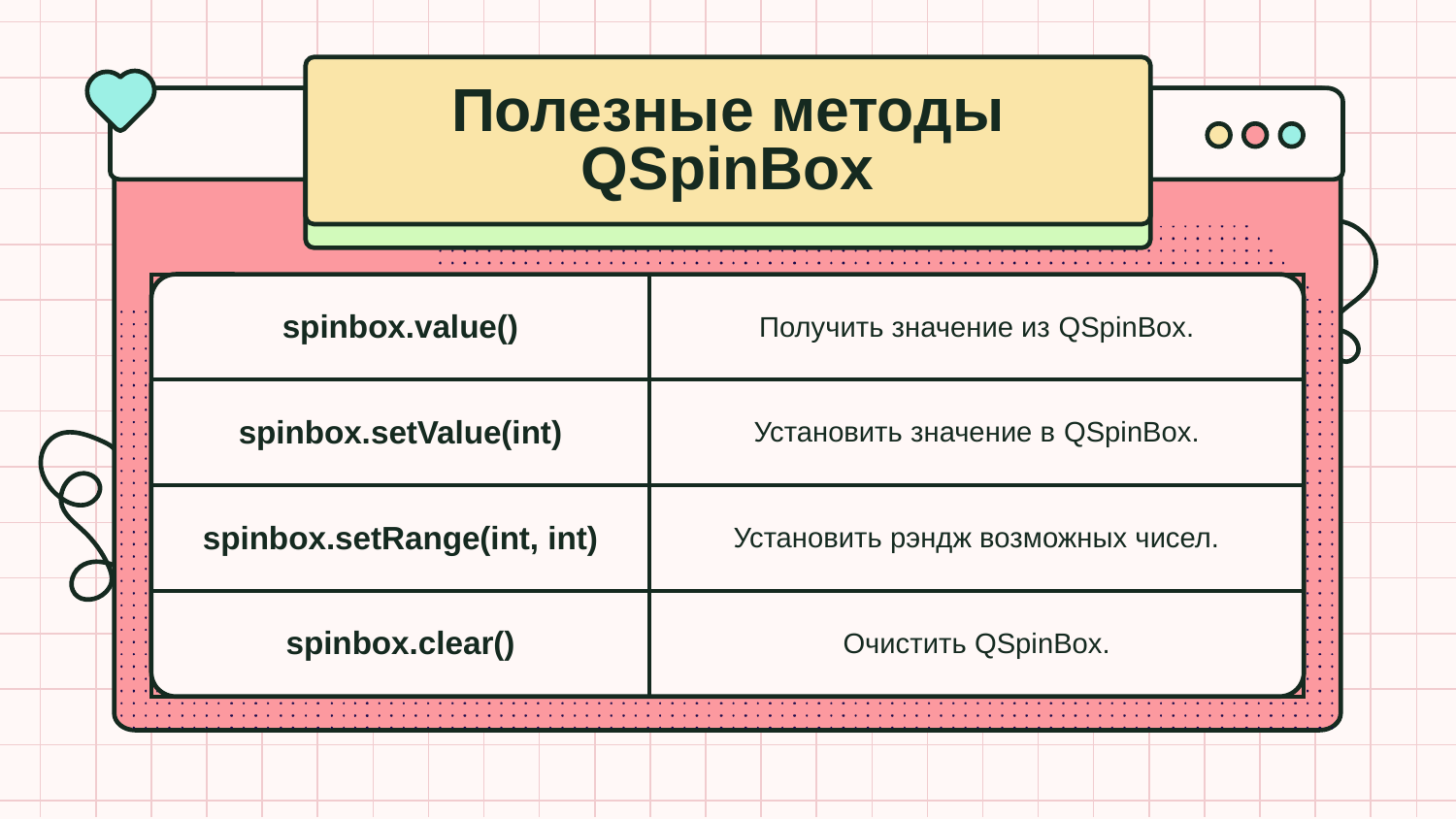

# Полезные методы QSpinBox

| spinbox.value() | Получить значение из QSpinBox. |
| --- | --- |
| spinbox.setValue(int) | Установить значение в QSpinBox. |
| spinbox.setRange(int, int) | Установить рэндж возможных чисел. |
| spinbox.clear() | Очистить QSpinBox. |